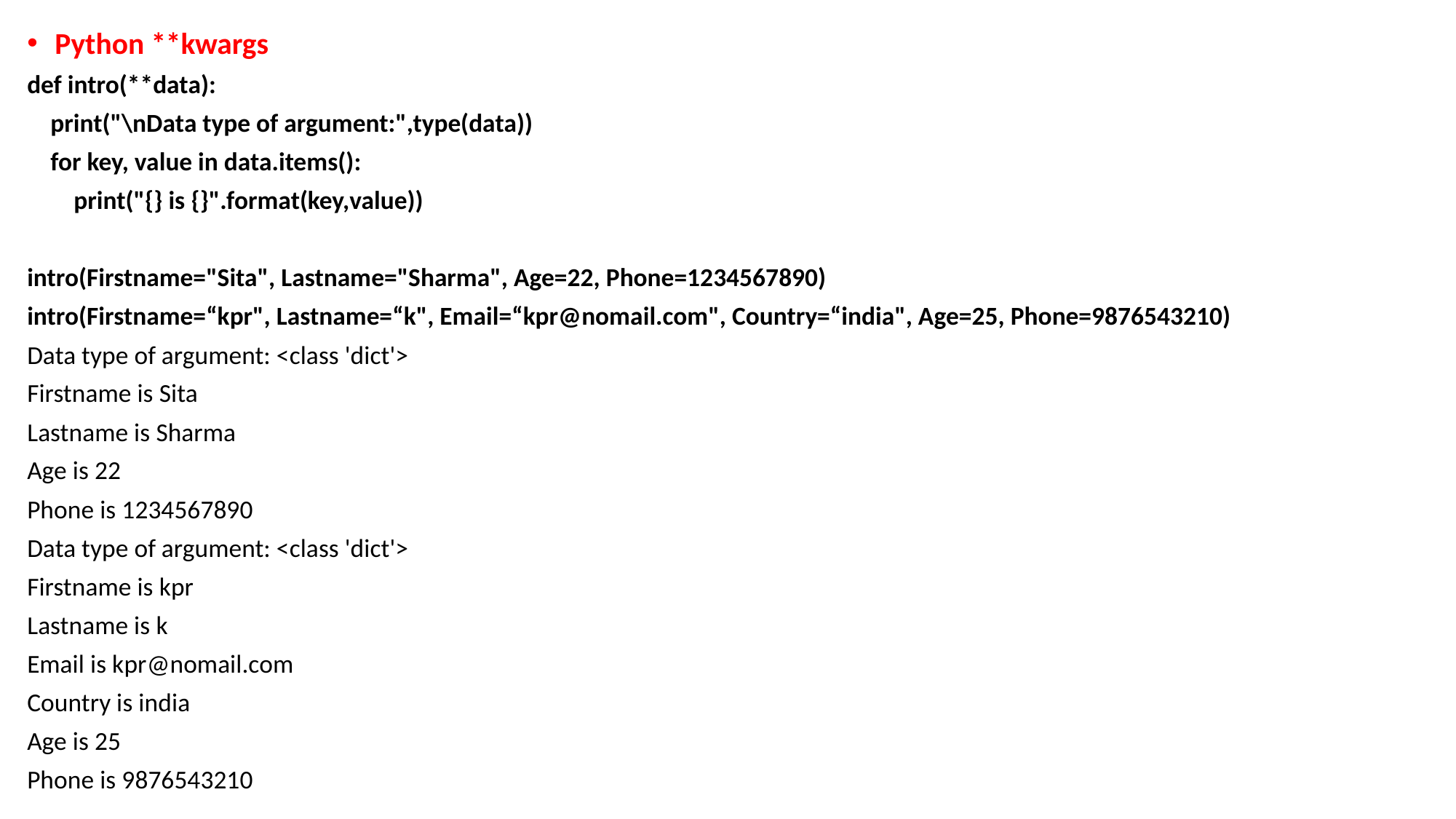

Python **kwargs
def intro(**data):
    print("\nData type of argument:",type(data))
    for key, value in data.items():
        print("{} is {}".format(key,value))

intro(Firstname="Sita", Lastname="Sharma", Age=22, Phone=1234567890)
intro(Firstname=“kpr", Lastname=“k", Email=“kpr@nomail.com", Country=“india", Age=25, Phone=9876543210)
Data type of argument: <class 'dict'>
Firstname is Sita
Lastname is Sharma
Age is 22
Phone is 1234567890
Data type of argument: <class 'dict'>
Firstname is kpr
Lastname is k
Email is kpr@nomail.com
Country is india
Age is 25
Phone is 9876543210